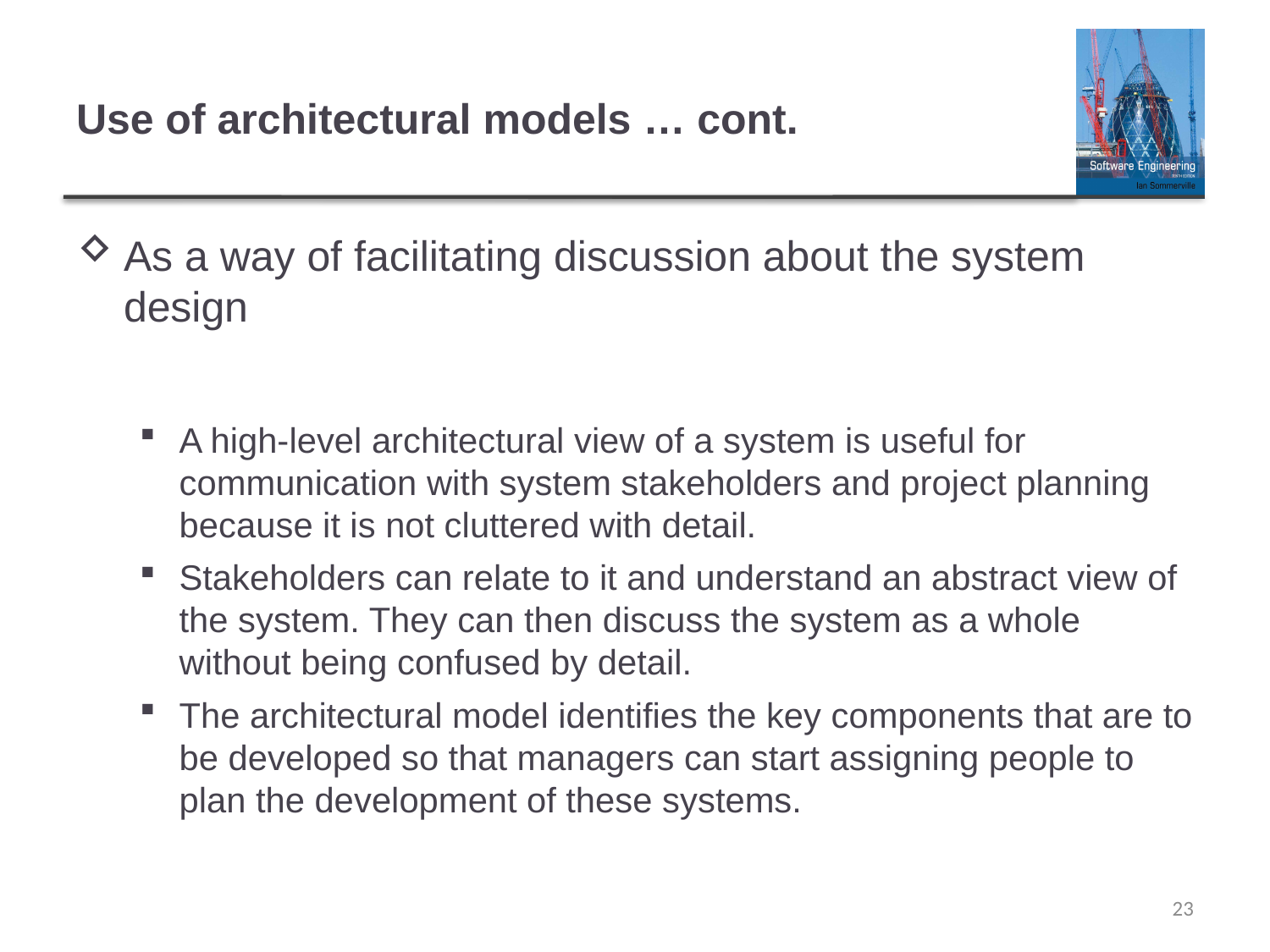

# Use of architectural models … cont.
As a way of facilitating discussion about the system design

A high-level architectural view of a system is useful for communication with system stakeholders and project planning because it is not cluttered with detail.
Stakeholders can relate to it and understand an abstract view of the system. They can then discuss the system as a whole without being confused by detail.
The architectural model identifies the key components that are to be developed so that managers can start assigning people to plan the development of these systems.
23